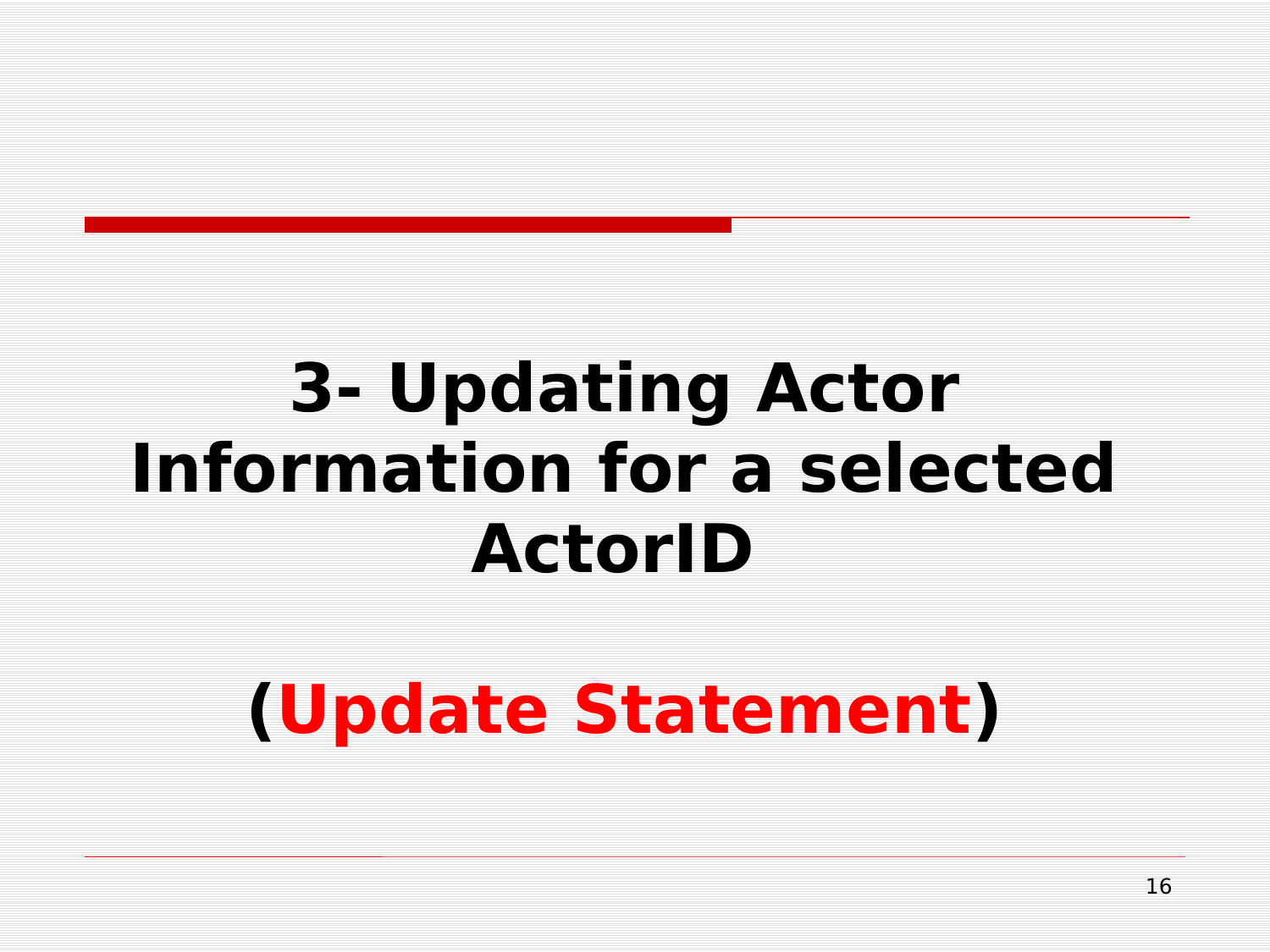

# 3- Updating Actor Information for a selected ActorID (Update Statement)
16